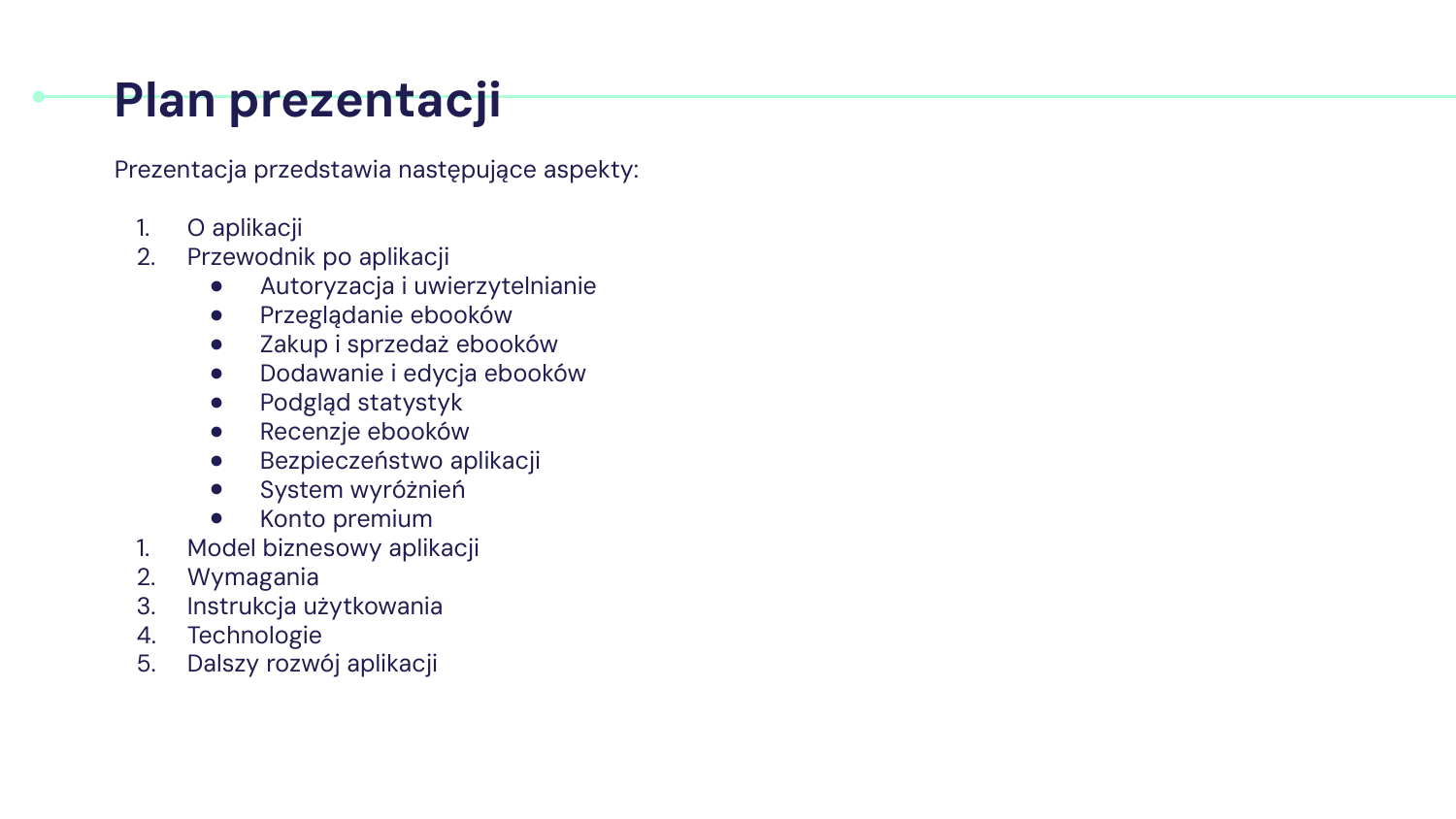

# Plan prezentacji
Prezentacja przedstawia następujące aspekty:

O aplikacji
Przewodnik po aplikacji
Autoryzacja i uwierzytelnianie
Przeglądanie ebooków
Zakup i sprzedaż ebooków
Dodawanie i edycja ebooków
Podgląd statystyk
Recenzje ebooków
Bezpieczeństwo aplikacji
System wyróżnień
Konto premium
Model biznesowy aplikacji
Wymagania
Instrukcja użytkowania
Technologie
Dalszy rozwój aplikacji